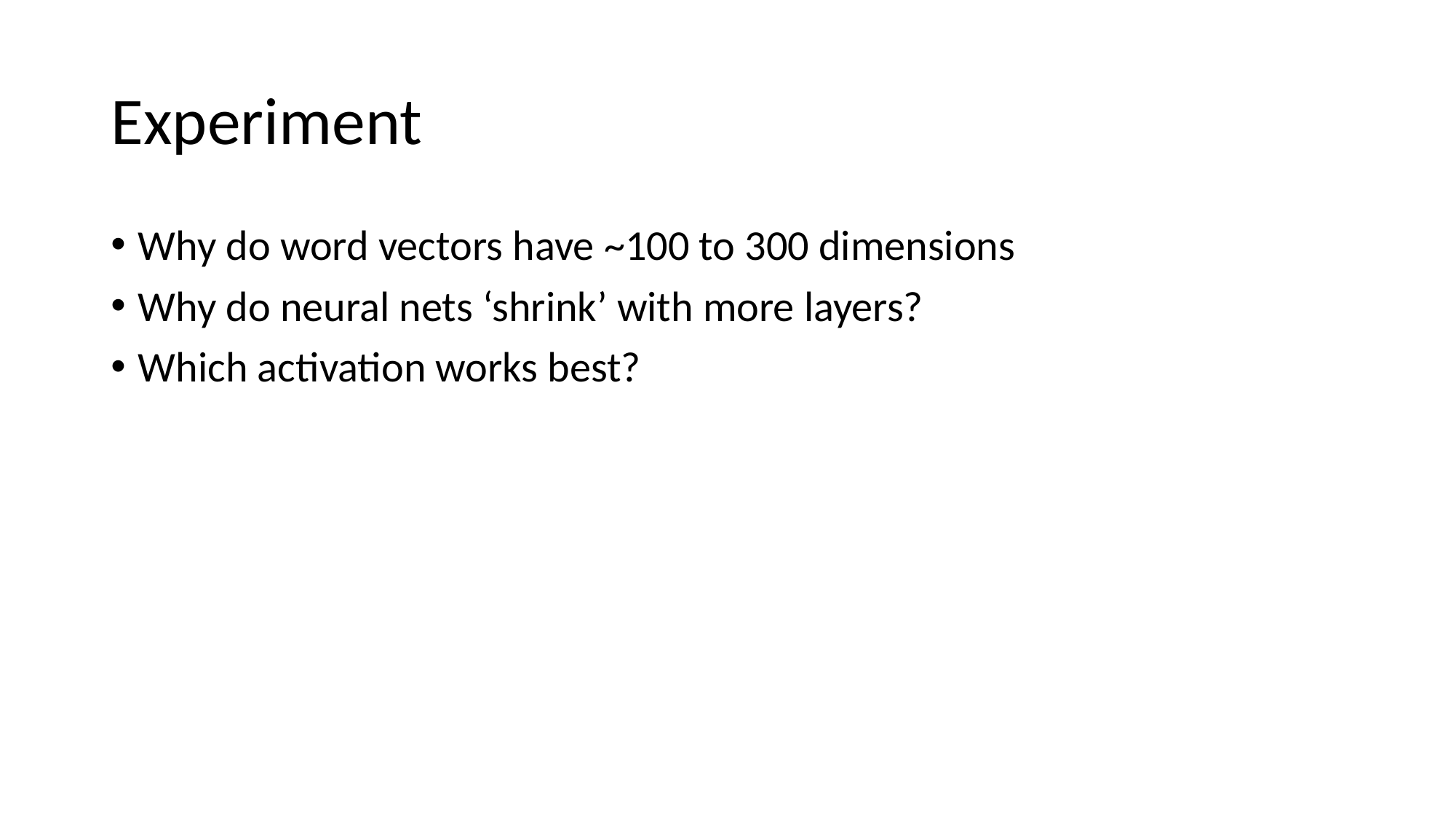

# Experiment
Why do word vectors have ~100 to 300 dimensions
Why do neural nets ‘shrink’ with more layers?
Which activation works best?